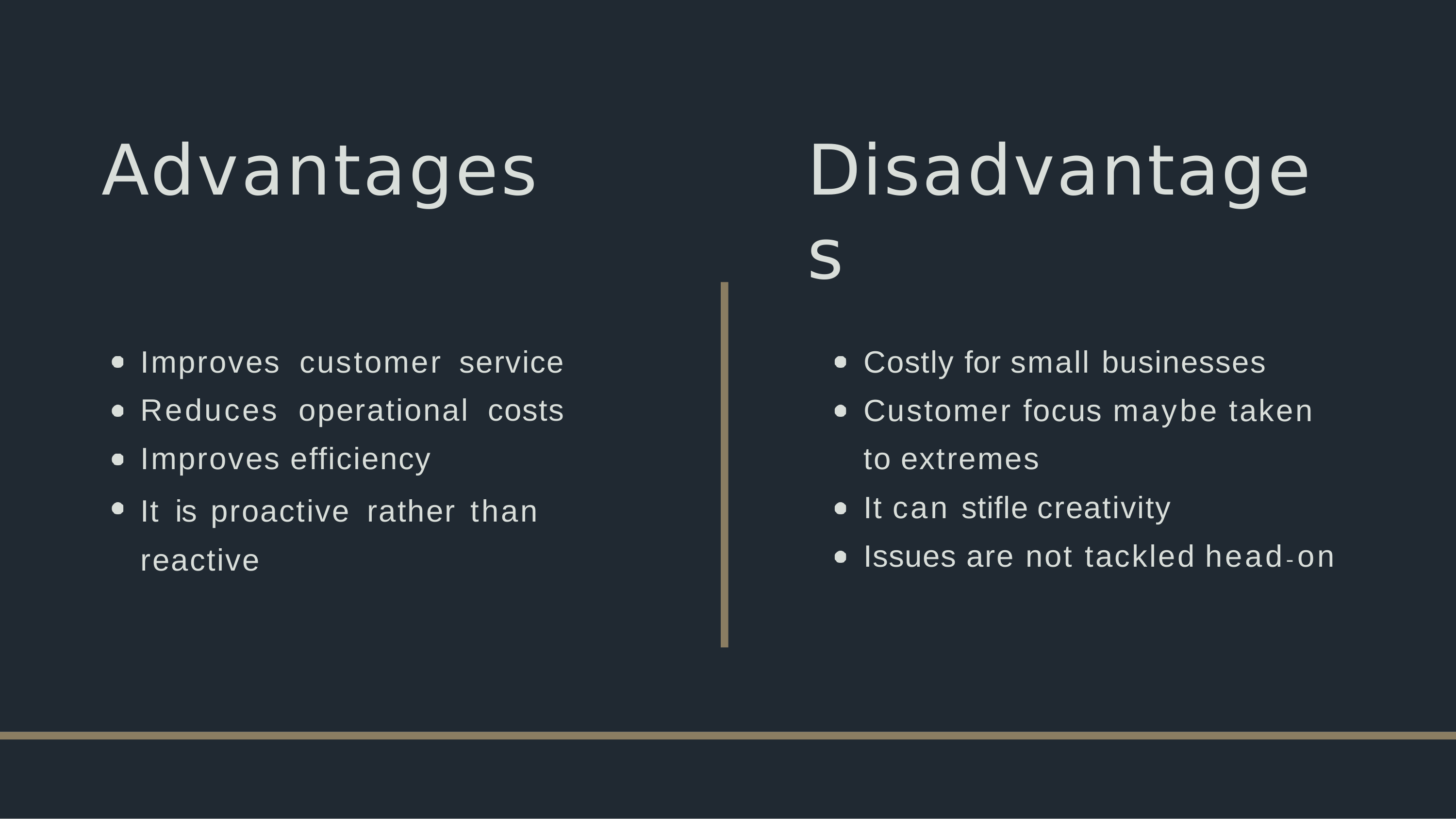

# Advantages
Disadvantages

Improves customer service  Reduces operational costs  Improves efficiency
It is proactive rather than  reactive
Costly for small businesses  Customer focus maybe taken  to extremes
It can stifle creativity
Issues are not tackled head-on